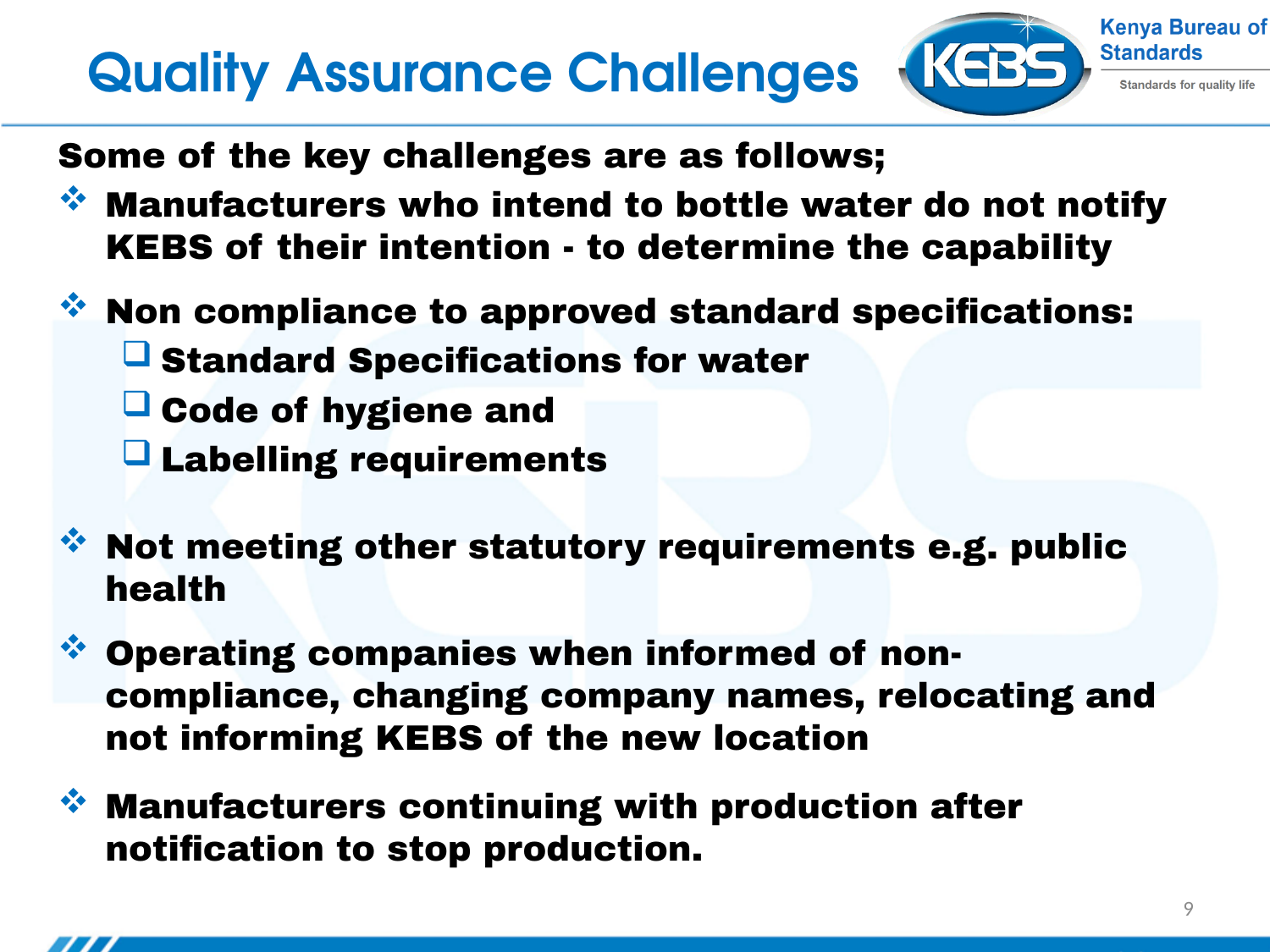

# Quality Assurance Challenges
Some of the key challenges are as follows;
Manufacturers who intend to bottle water do not notify KEBS of their intention - to determine the capability

Non compliance to approved standard specifications:
Standard Specifications for water
Code of hygiene and
Labelling requirements

Not meeting other statutory requirements e.g. public health

Operating companies when informed of non-compliance, changing company names, relocating and not informing KEBS of the new location

Manufacturers continuing with production after notification to stop production.
9